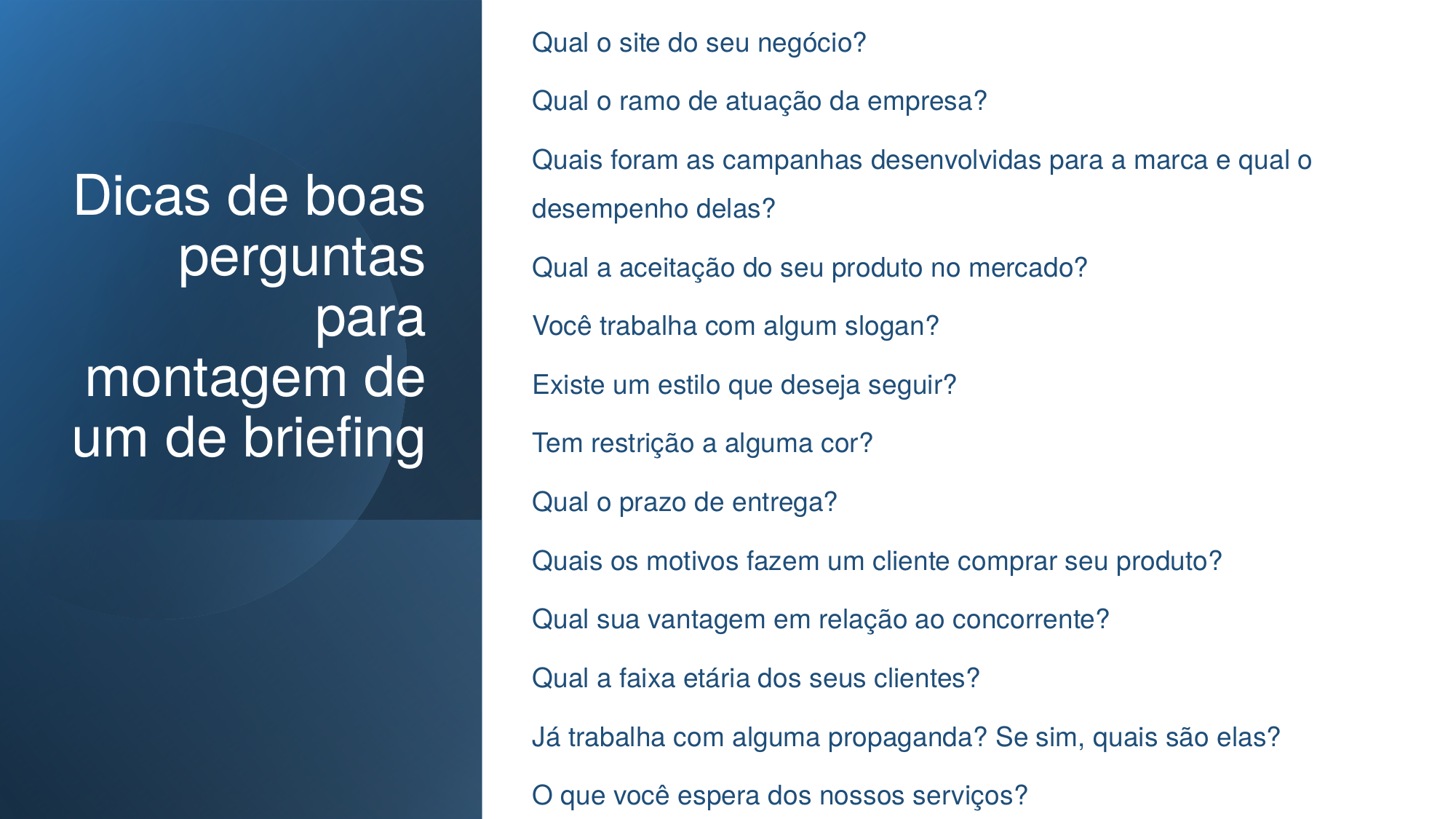

Qual o site do seu negócio?
Qual o ramo de atuação da empresa?
Quais foram as campanhas desenvolvidas para a marca e qual o desempenho delas?
Qual a aceitação do seu produto no mercado?
Você trabalha com algum slogan?
Existe um estilo que deseja seguir?
Tem restrição a alguma cor?
Qual o prazo de entrega?
Quais os motivos fazem um cliente comprar seu produto?
Qual sua vantagem em relação ao concorrente?
Qual a faixa etária dos seus clientes?
Já trabalha com alguma propaganda? Se sim, quais são elas?
O que você espera dos nossos serviços?
# Dicas de boas perguntas para montagem de um de briefing